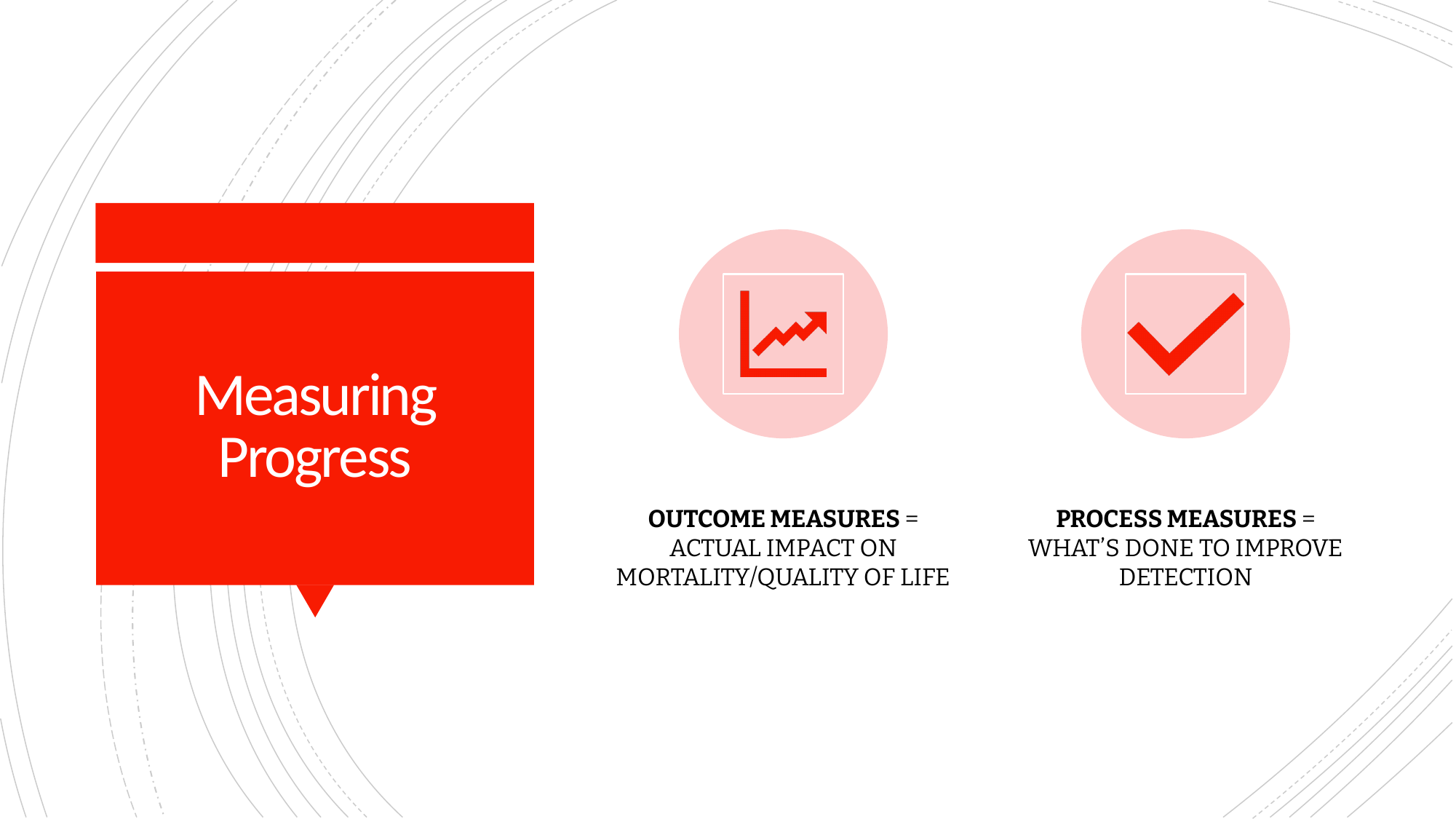

Outcome Measures = actual impact on mortality/quality of life
Process Measures = what’s done to improve detection
# Measuring Progress